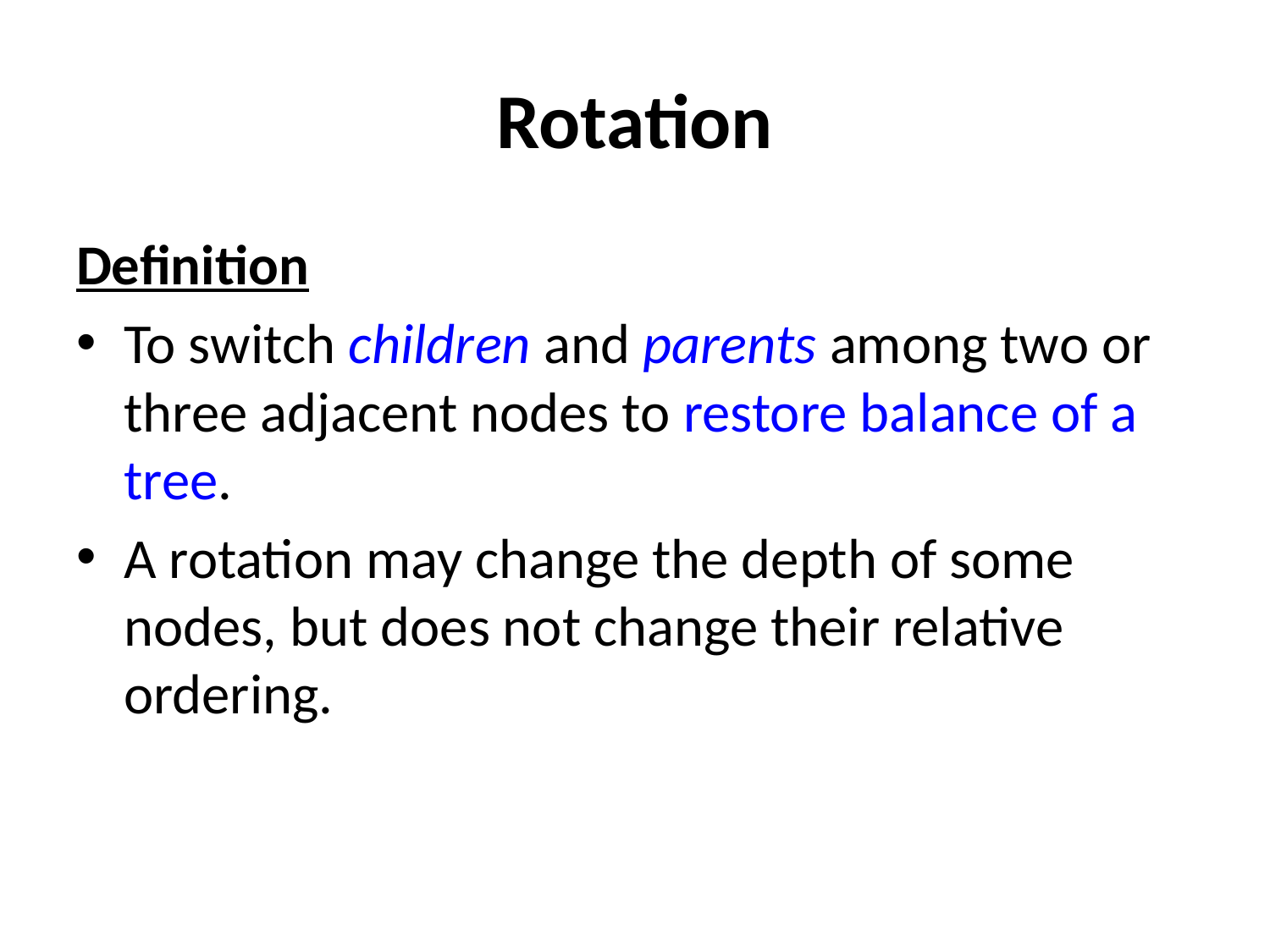

# Rotation
Definition
To switch children and parents among two or three adjacent nodes to restore balance of a tree.
A rotation may change the depth of some nodes, but does not change their relative ordering.